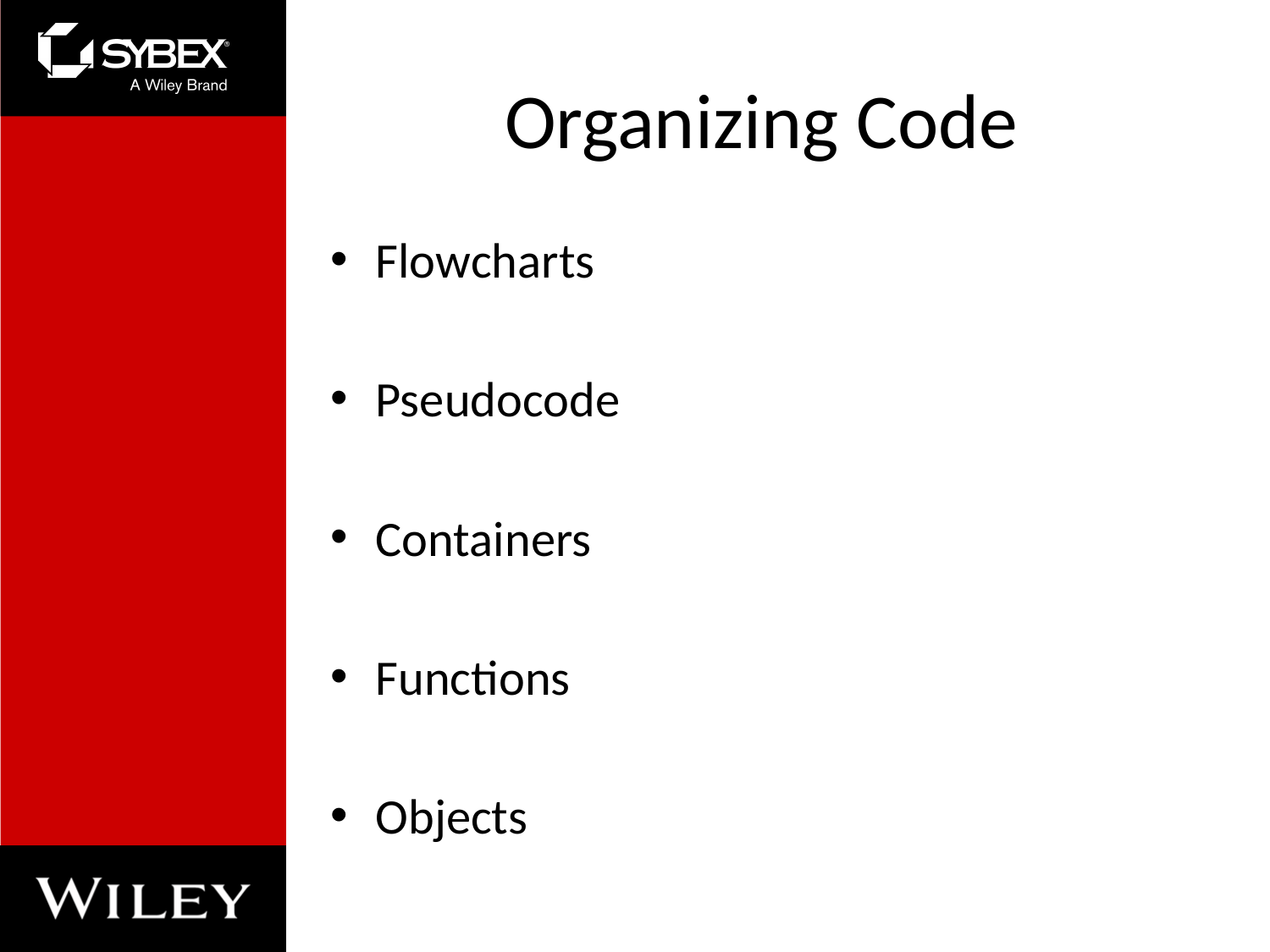

# Organizing Code
Flowcharts

Pseudocode

Containers

Functions

Objects